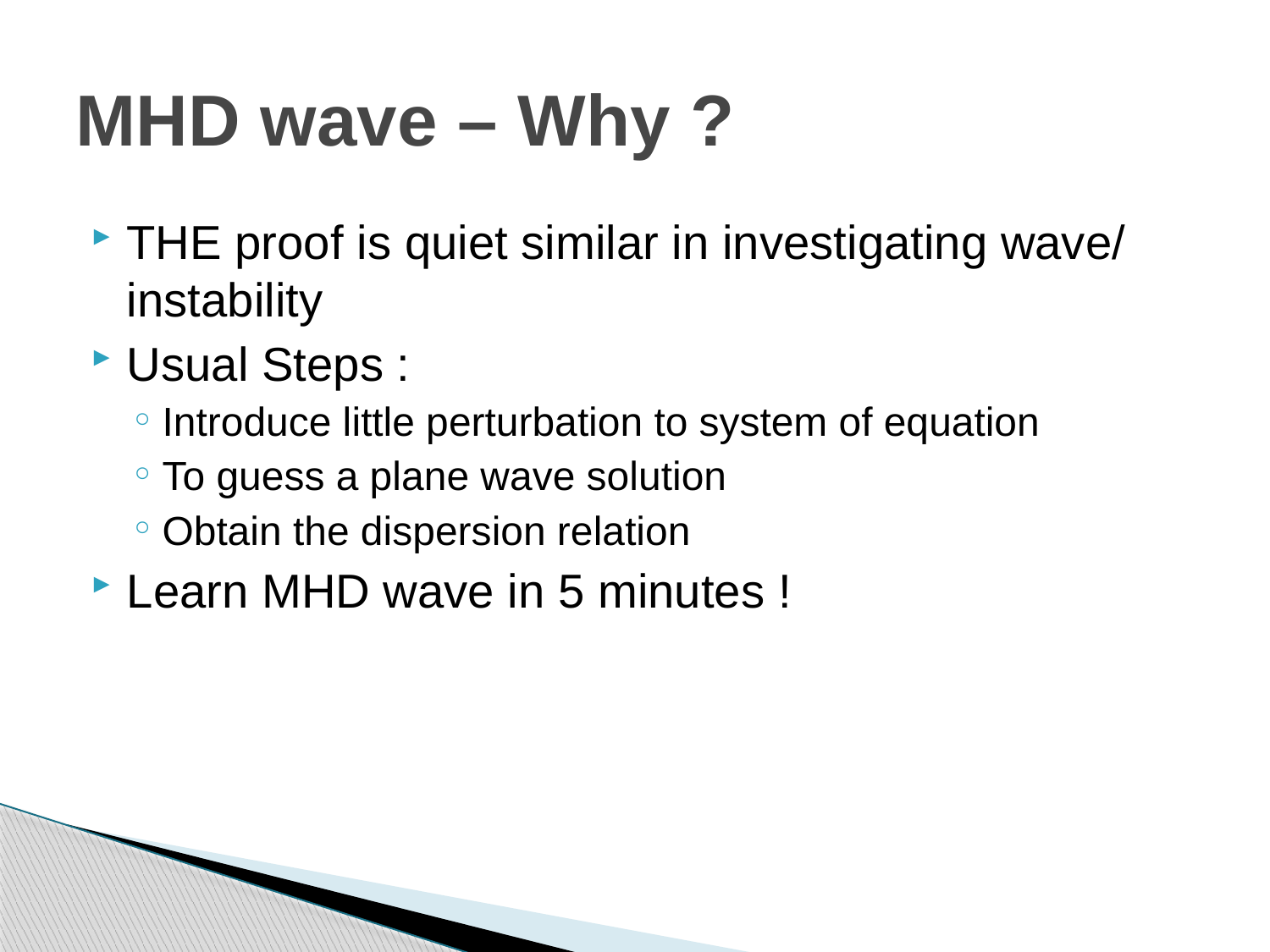

# MHD wave – Why ?
THE proof is quiet similar in investigating wave/ instability
Usual Steps :
Introduce little perturbation to system of equation
To guess a plane wave solution
Obtain the dispersion relation
Learn MHD wave in 5 minutes !